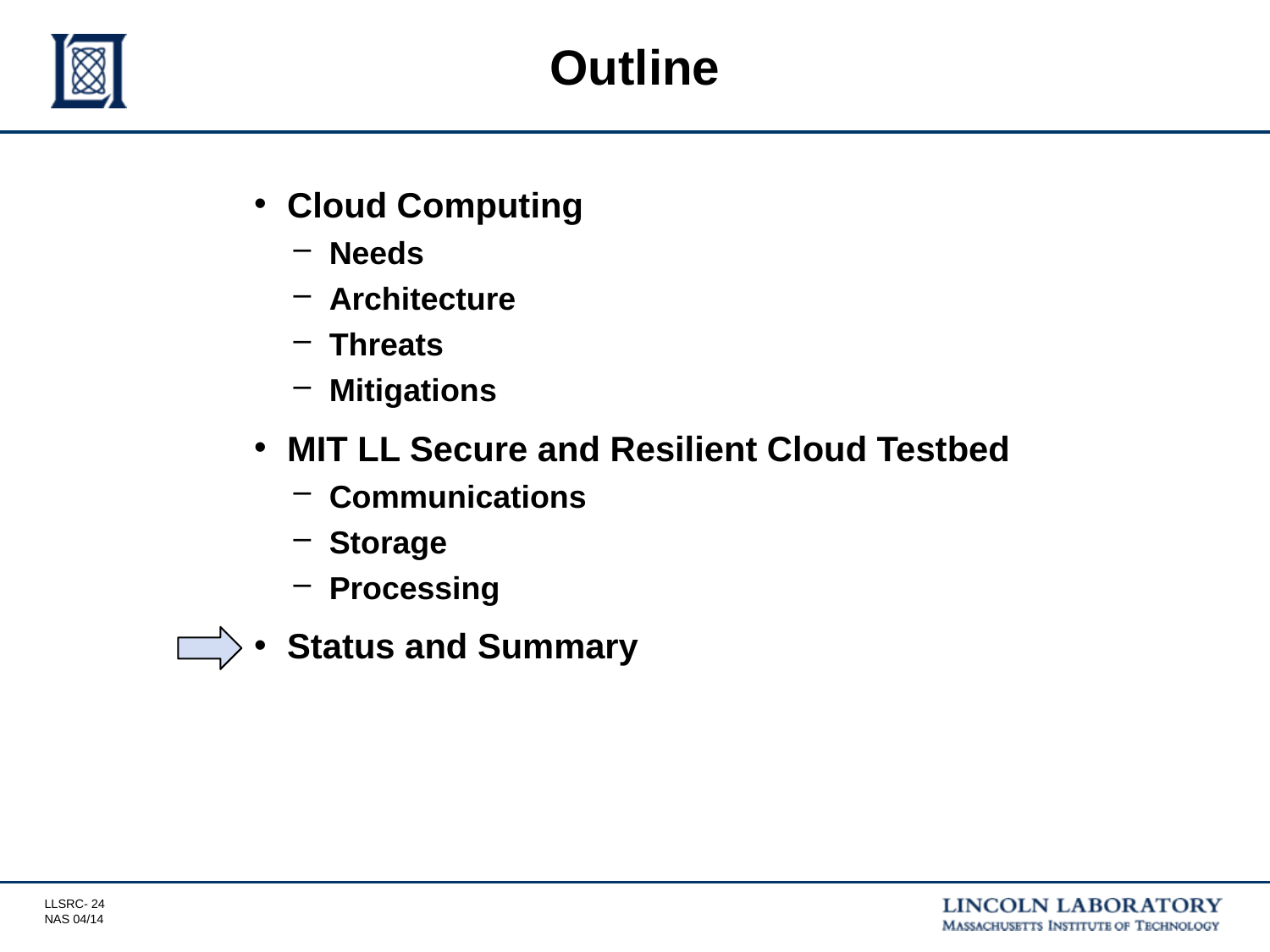

# Outline
Cloud Computing
Needs
Architecture
Threats
Mitigations
MIT LL Secure and Resilient Cloud Testbed
Communications
Storage
Processing
Status and Summary